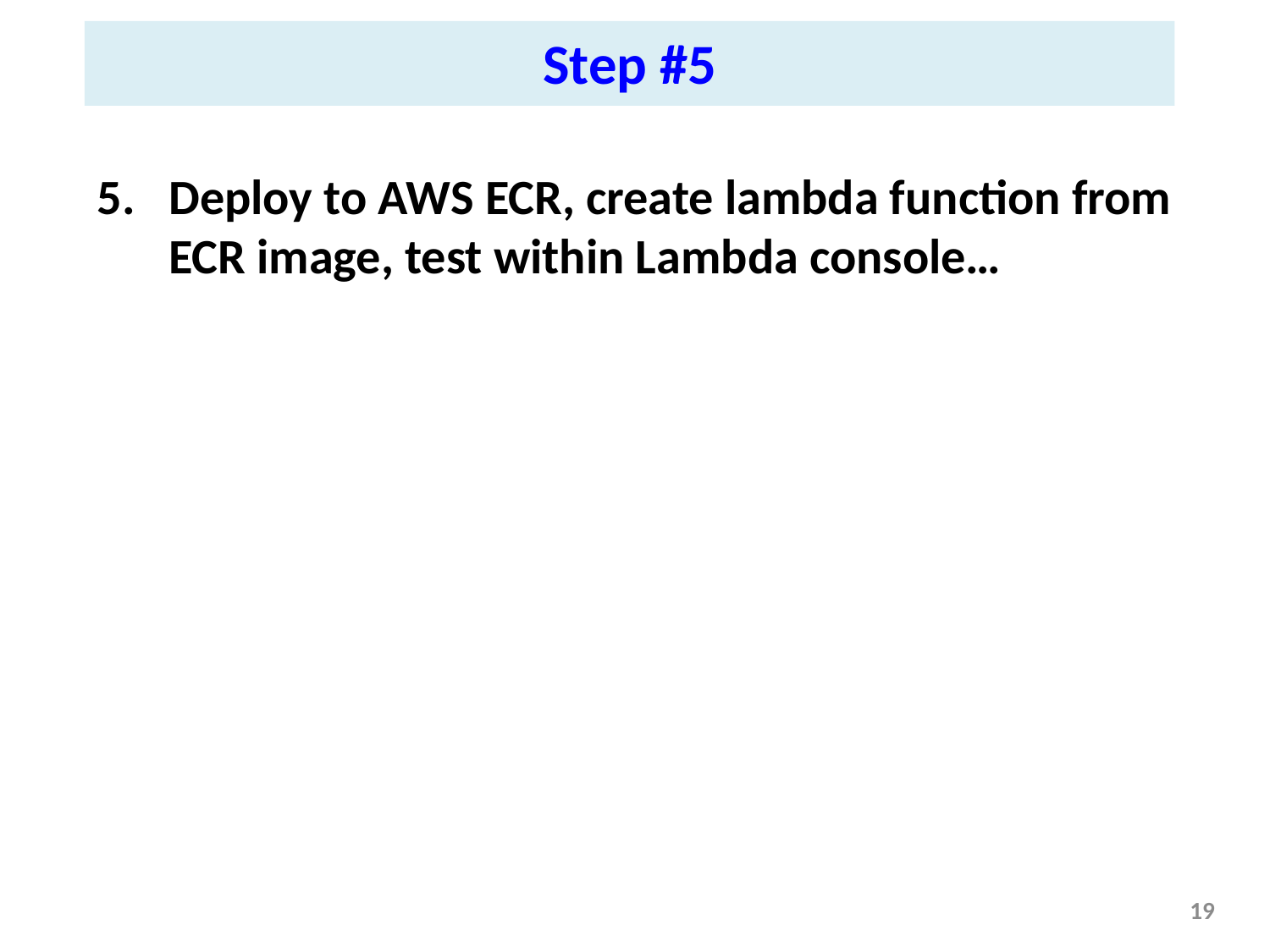

Step #5
Deploy to AWS ECR, create lambda function from ECR image, test within Lambda console…
19